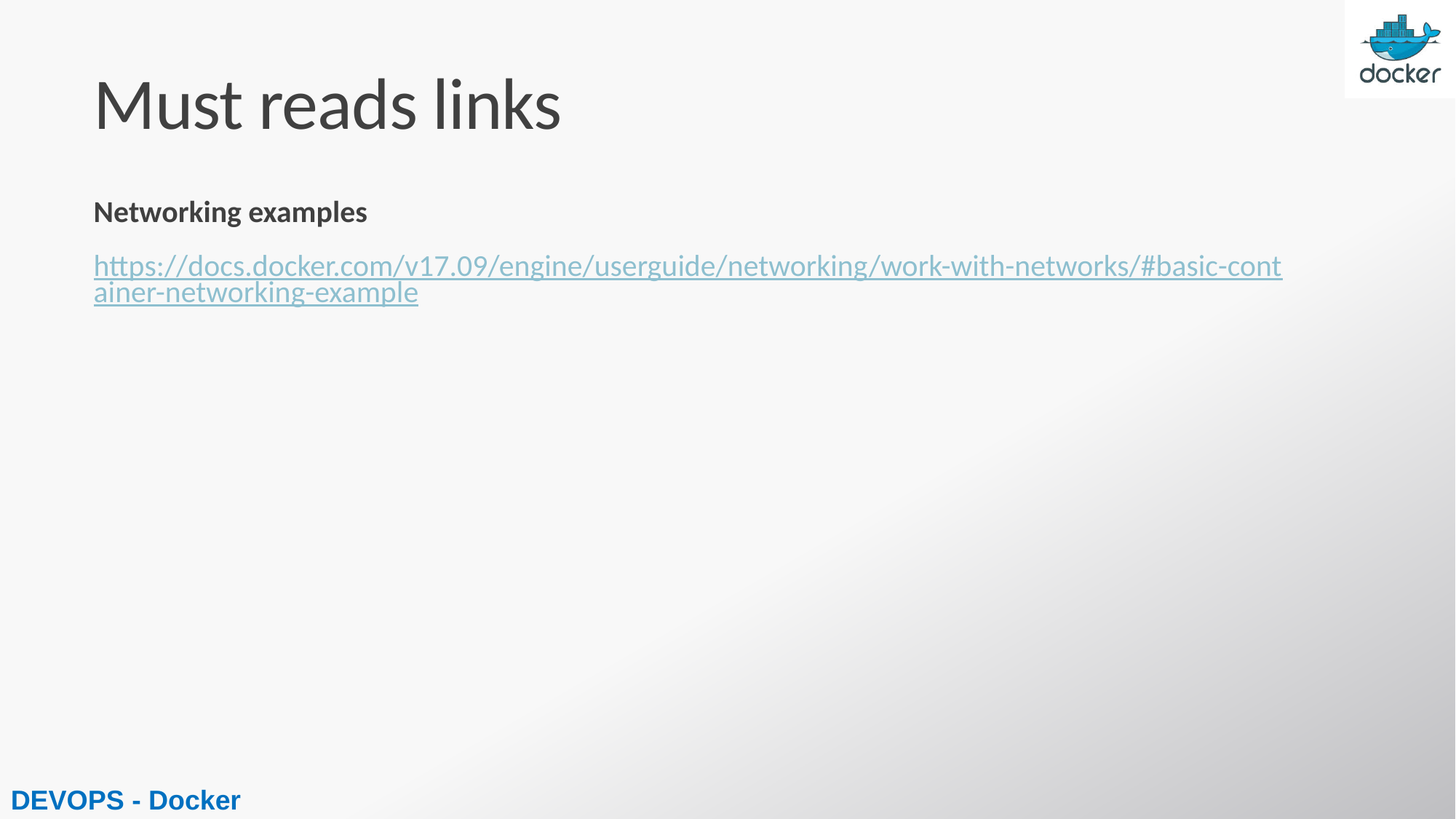

# Must reads links
Networking examples
https://docs.docker.com/v17.09/engine/userguide/networking/work-with-networks/#basic-container-networking-example